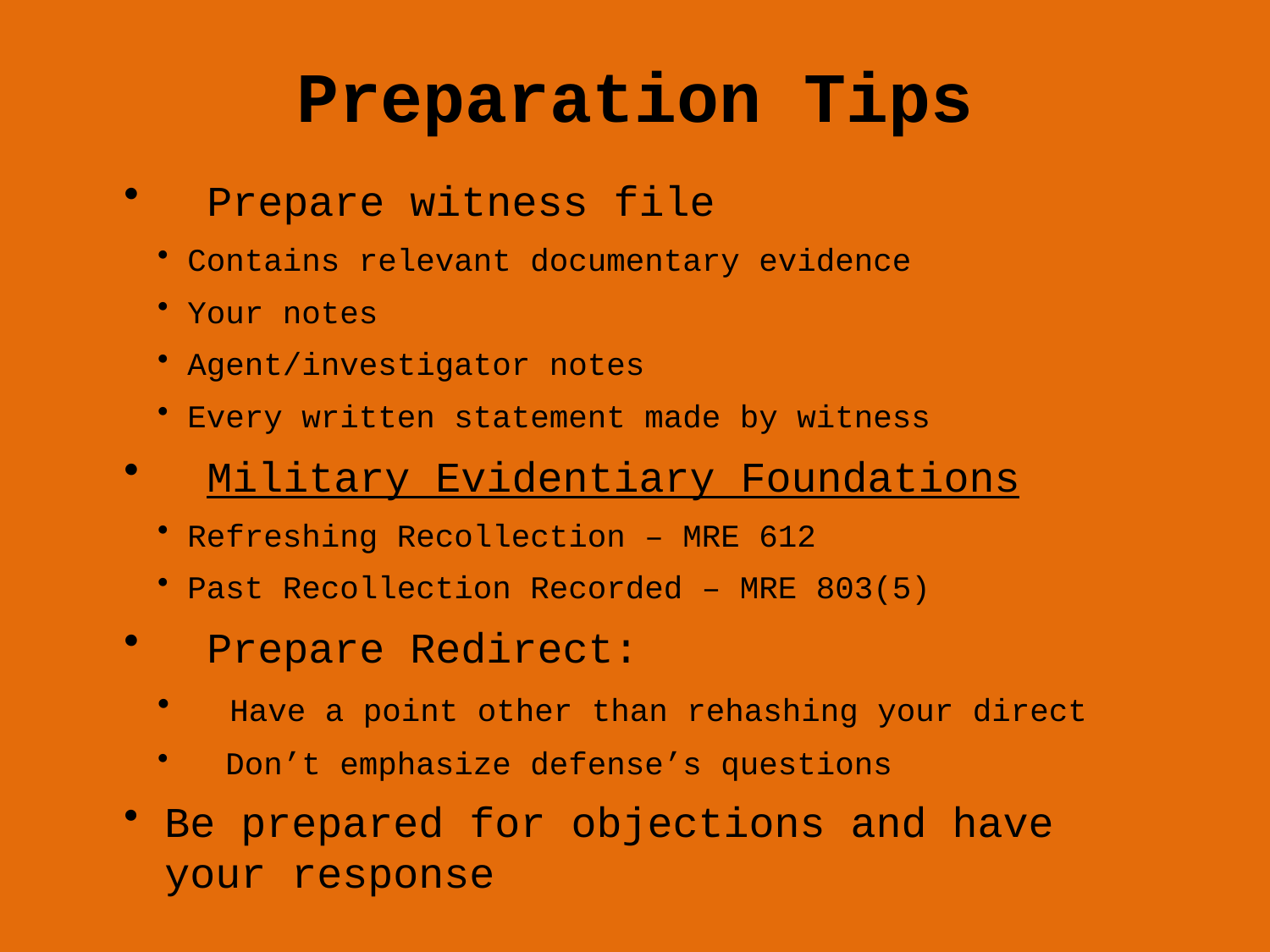

Preparation Tips
  Prepare witness file
Contains relevant documentary evidence
Your notes
Agent/investigator notes
Every written statement made by witness
  Military Evidentiary Foundations
Refreshing Recollection – MRE 612
Past Recollection Recorded – MRE 803(5)
  Prepare Redirect:
  Have a point other than rehashing your direct
  Don’t emphasize defense’s questions
Be prepared for objections and have your response